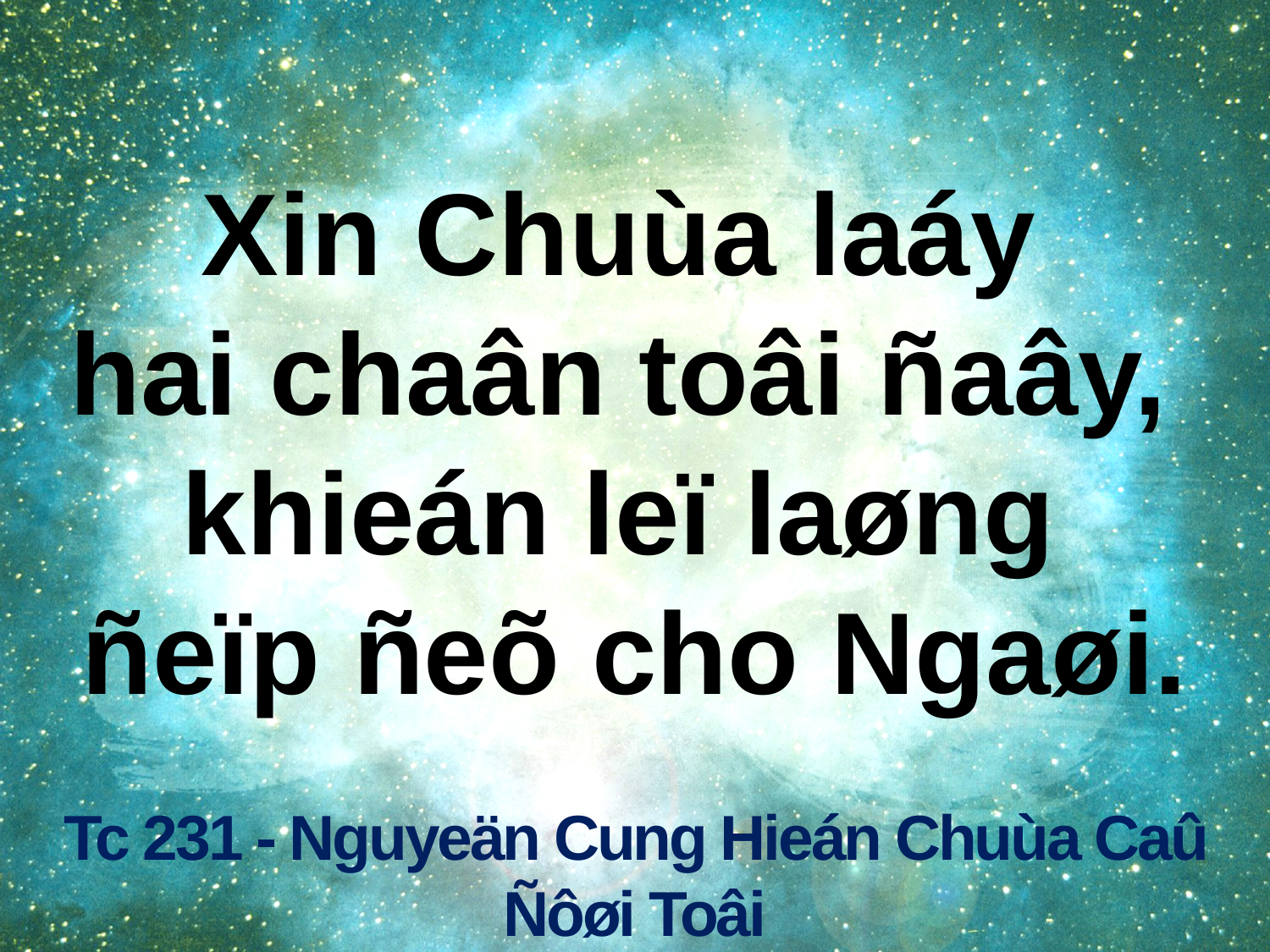

Xin Chuùa laáy
hai chaân toâi ñaây,
khieán leï laøng
ñeïp ñeõ cho Ngaøi.
Tc 231 - Nguyeän Cung Hieán Chuùa Caû Ñôøi Toâi